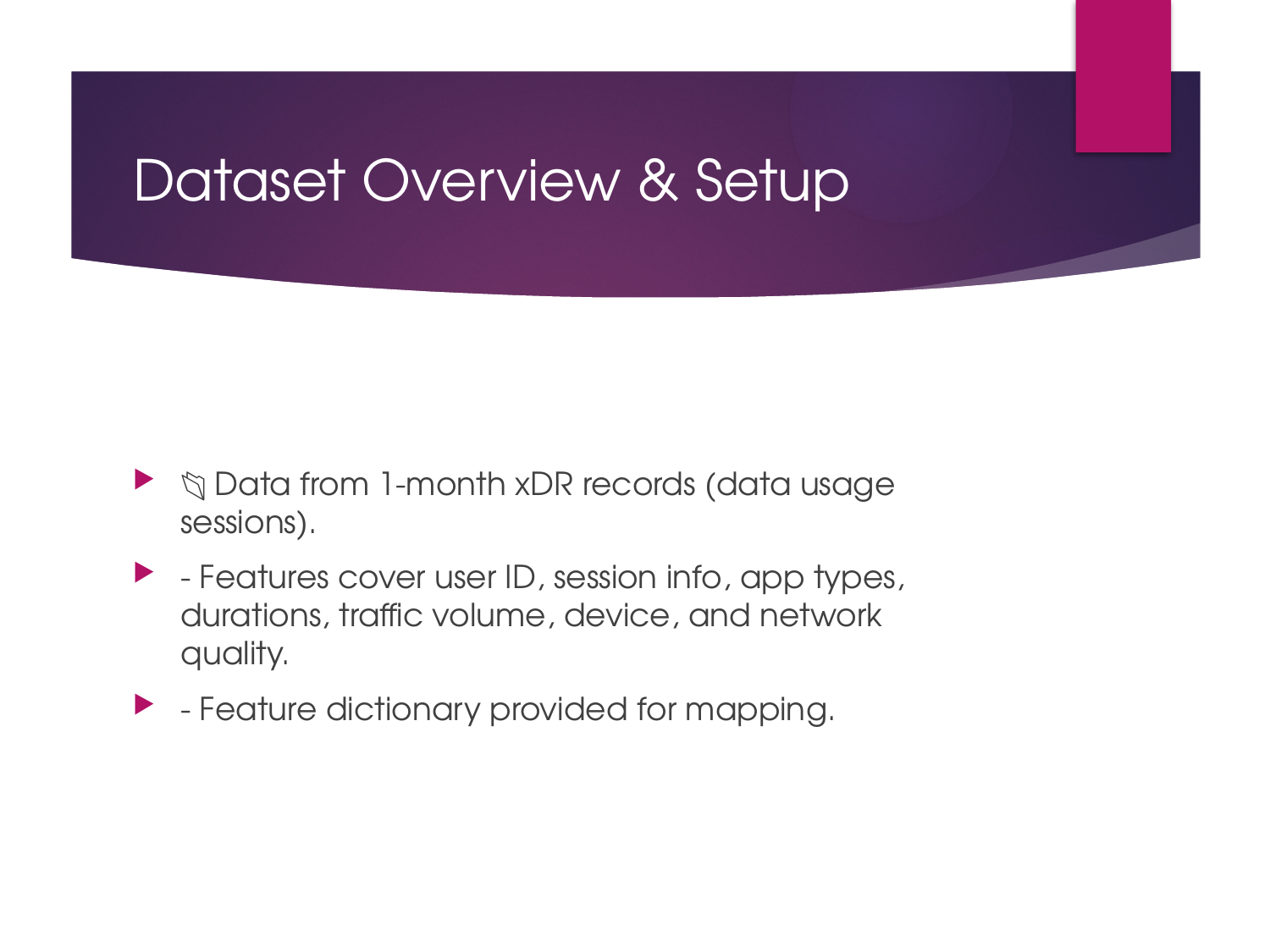

# Dataset Overview & Setup

📂 Data from 1-month xDR records (data usage sessions).
- Features cover user ID, session info, app types, durations, traffic volume, device, and network quality.
- Feature dictionary provided for mapping.